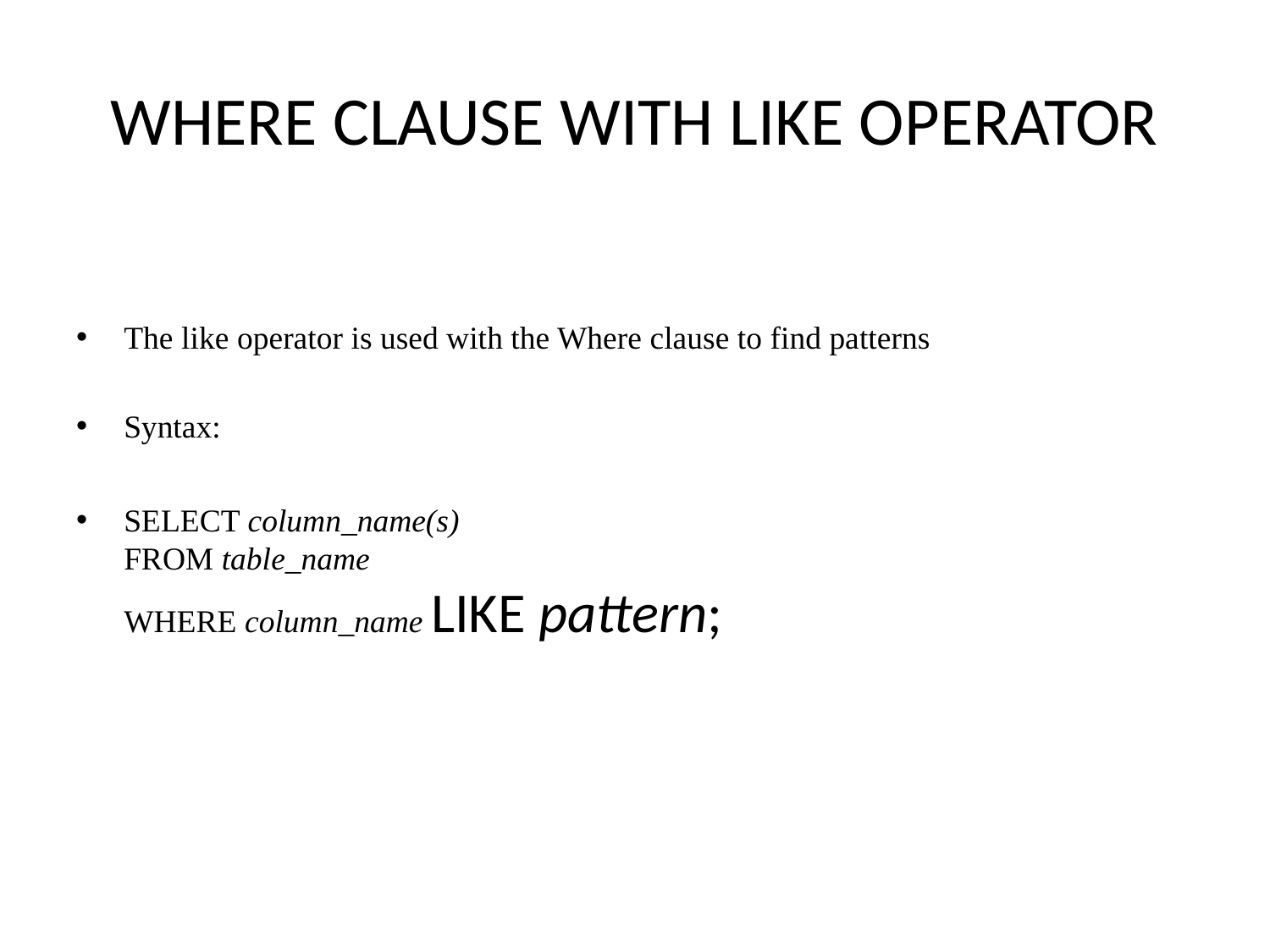

# WHERE CLAUSE WITH LIKE OPERATOR

The like operator is used with the Where clause to find patterns

Syntax:

SELECT column_name(s)
FROM table_name
WHERE column_name LIKE pattern;